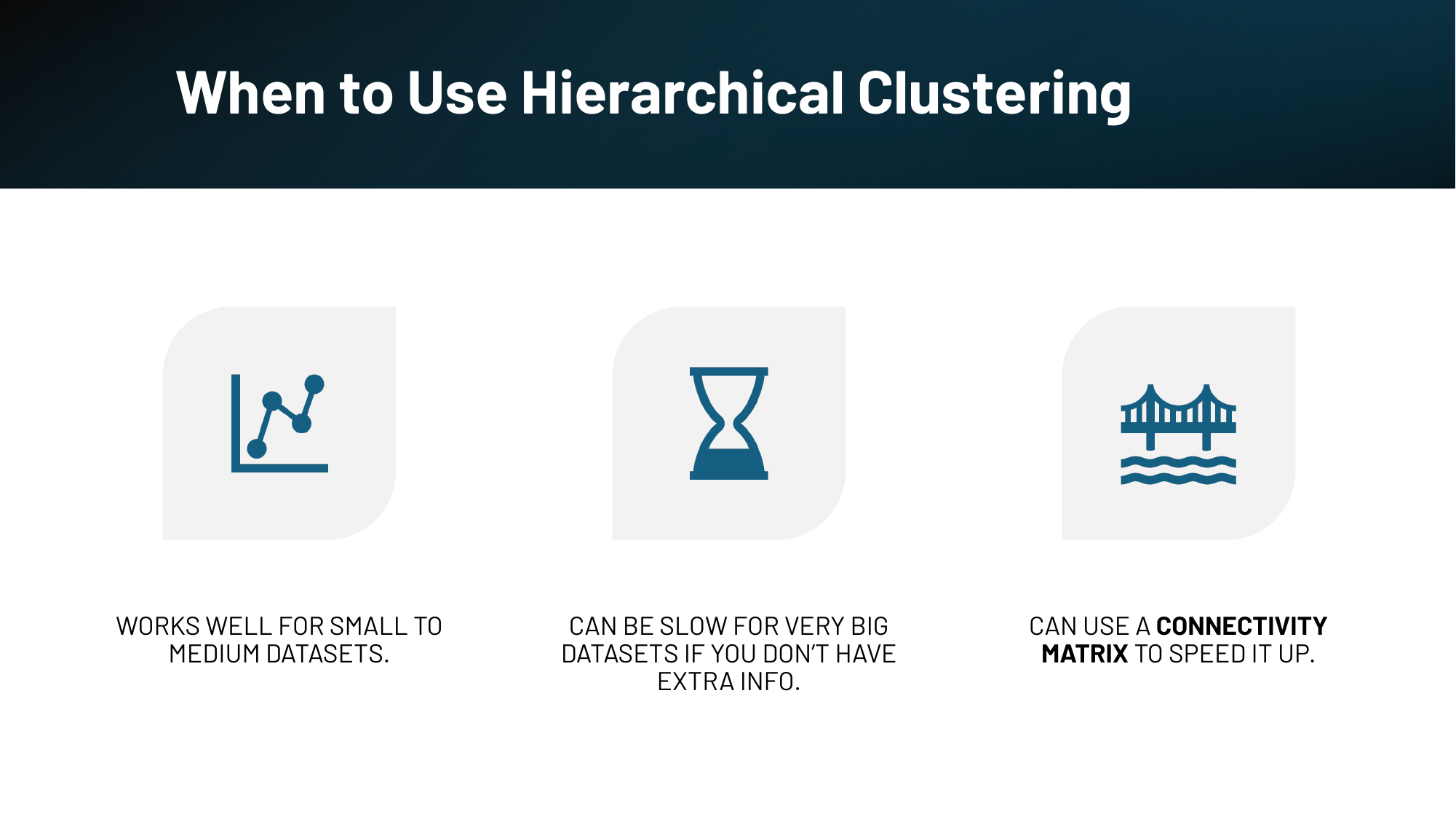

# When to Use Hierarchical Clustering
Works well for small to medium datasets.
Can be slow for very big datasets if you don’t have extra info.
Can use a connectivity matrix to speed it up.